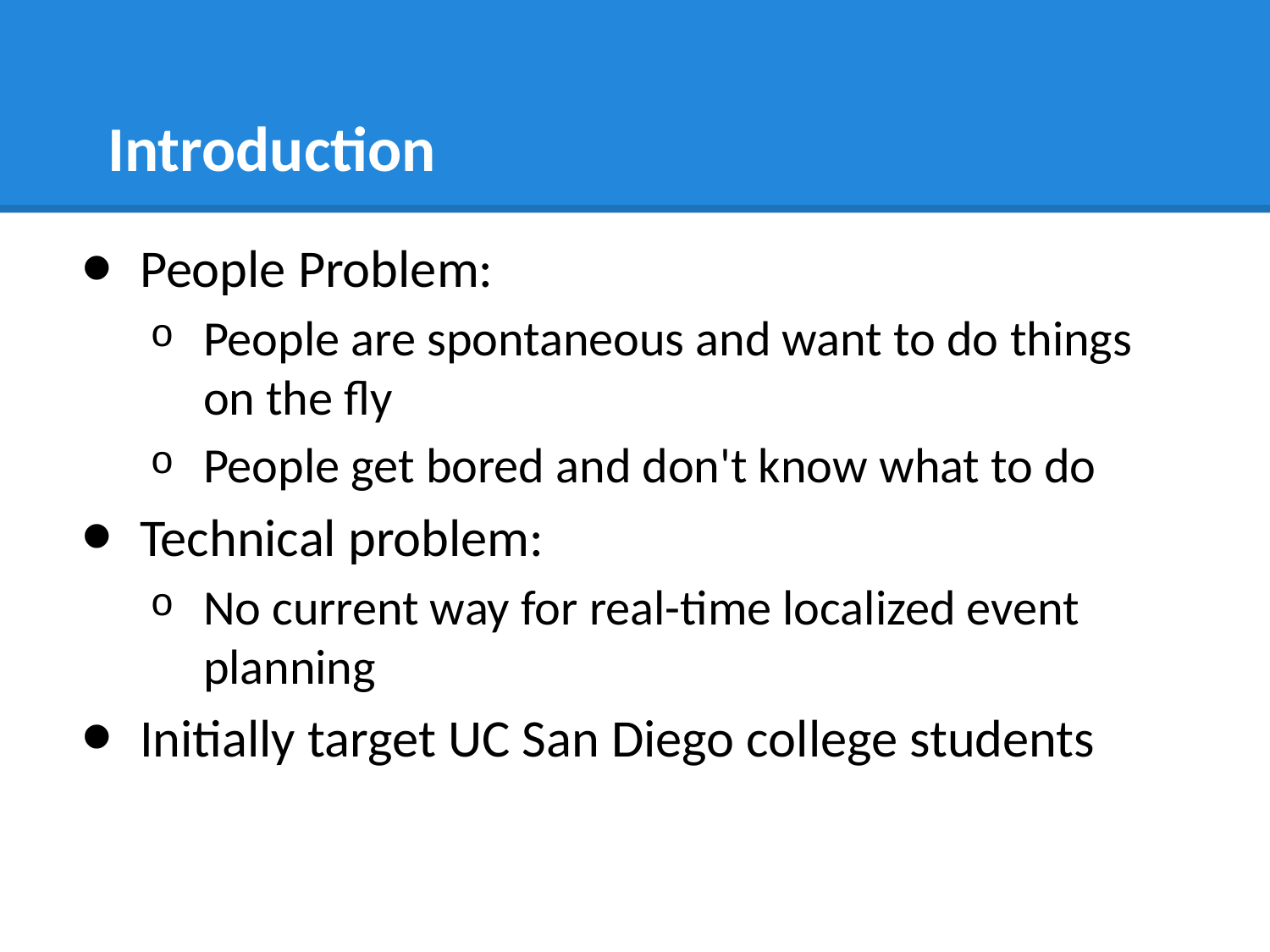

# Introduction
People Problem:
People are spontaneous and want to do things on the fly
People get bored and don't know what to do
Technical problem:
No current way for real-time localized event planning
Initially target UC San Diego college students